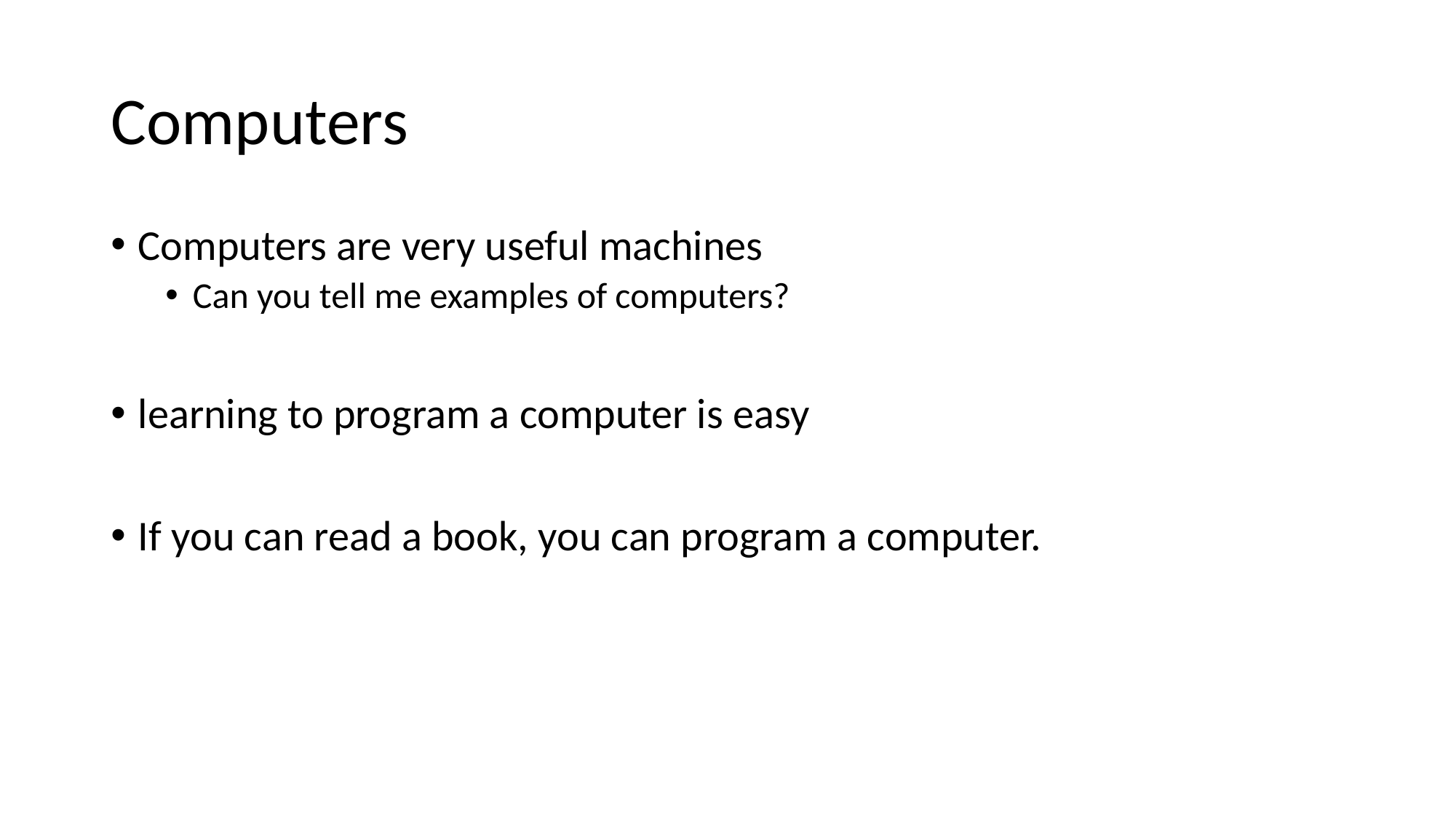

# Computers
Computers are very useful machines
Can you tell me examples of computers?

learning to program a computer is easy

If you can read a book, you can program a computer.